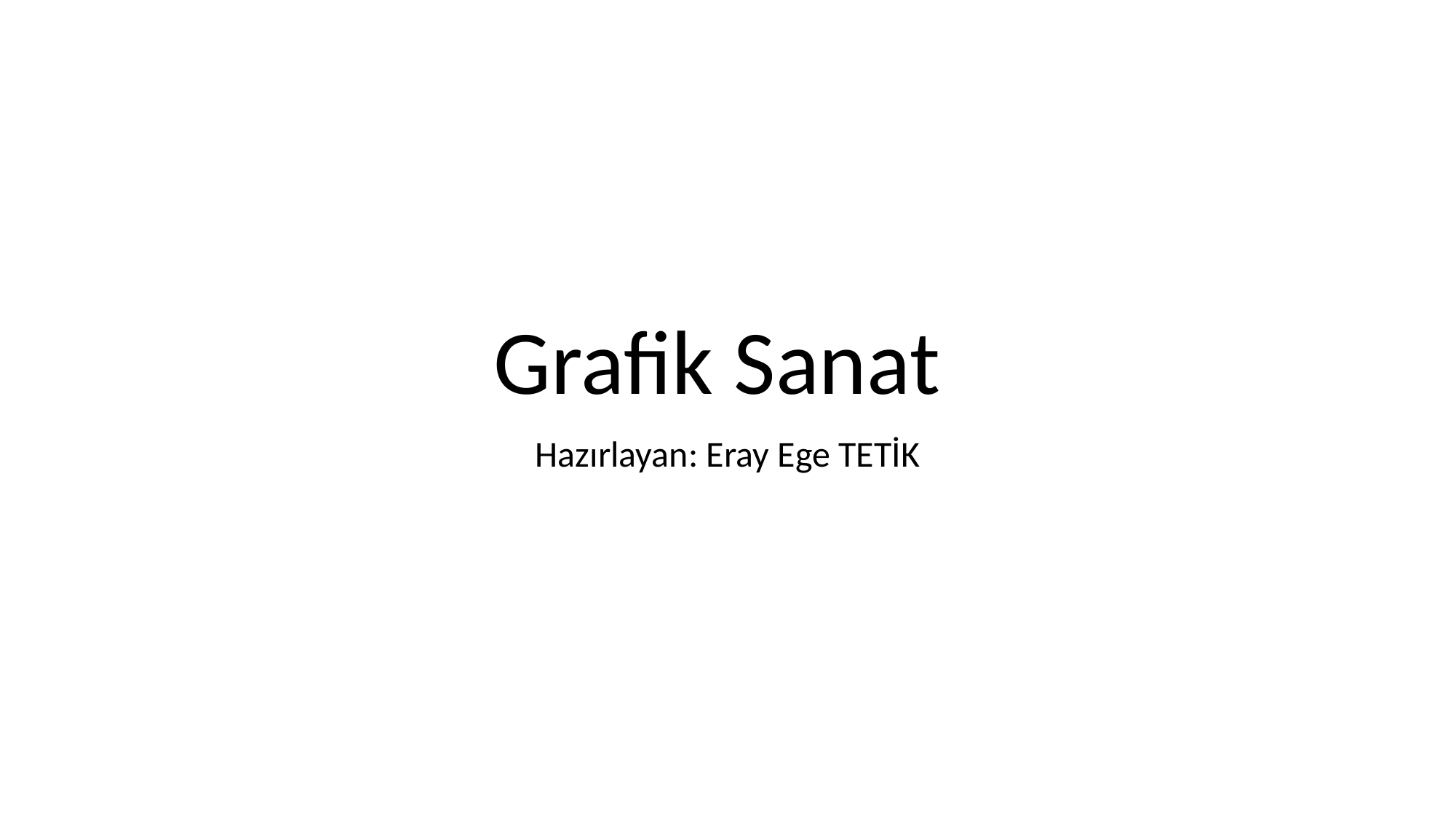

# Grafik Sanat
Hazırlayan: Eray Ege TETİK